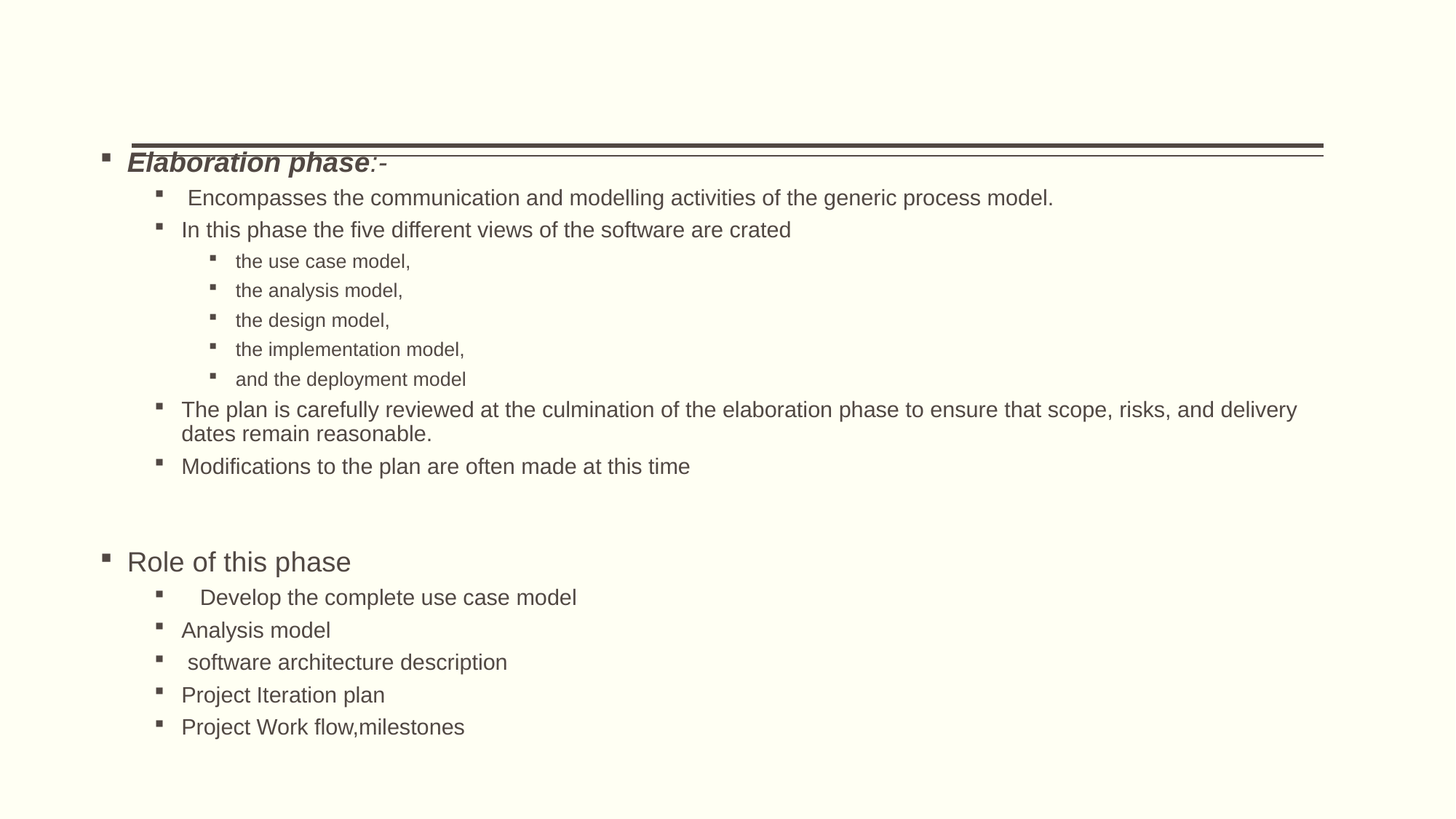

#
Elaboration phase:-
 Encompasses the communication and modelling activities of the generic process model.
In this phase the five different views of the software are crated
the use case model,
the analysis model,
the design model,
the implementation model,
and the deployment model
The plan is carefully reviewed at the culmination of the elaboration phase to ensure that scope, risks, and delivery dates remain reasonable.
Modifications to the plan are often made at this time

Role of this phase
   Develop the complete use case model
Analysis model
 software architecture description
Project Iteration plan
Project Work flow,milestones